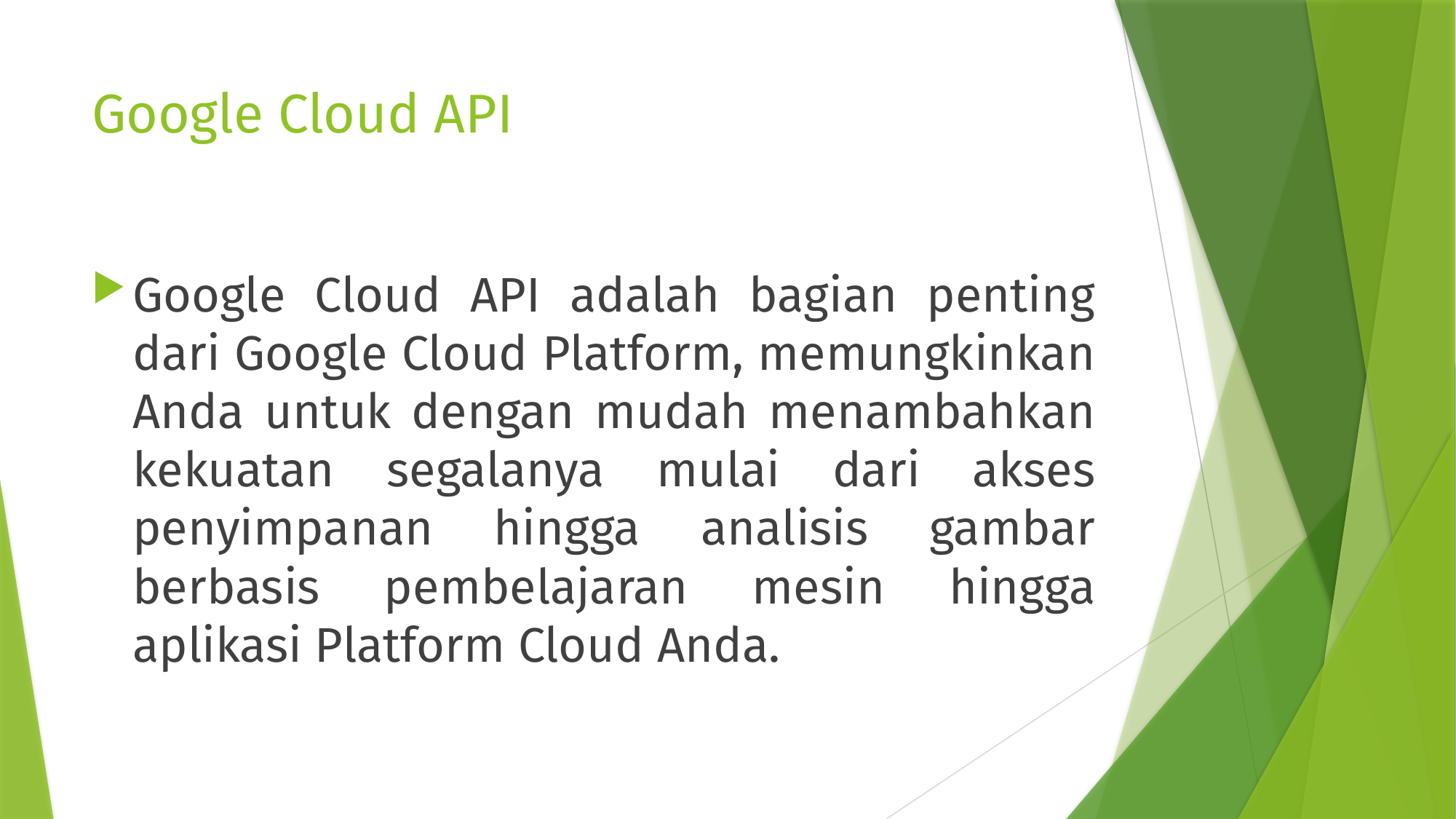

# Google Cloud API
Google Cloud API adalah bagian penting dari Google Cloud Platform, memungkinkan Anda untuk dengan mudah menambahkan kekuatan segalanya mulai dari akses penyimpanan hingga analisis gambar berbasis pembelajaran mesin hingga aplikasi Platform Cloud Anda.